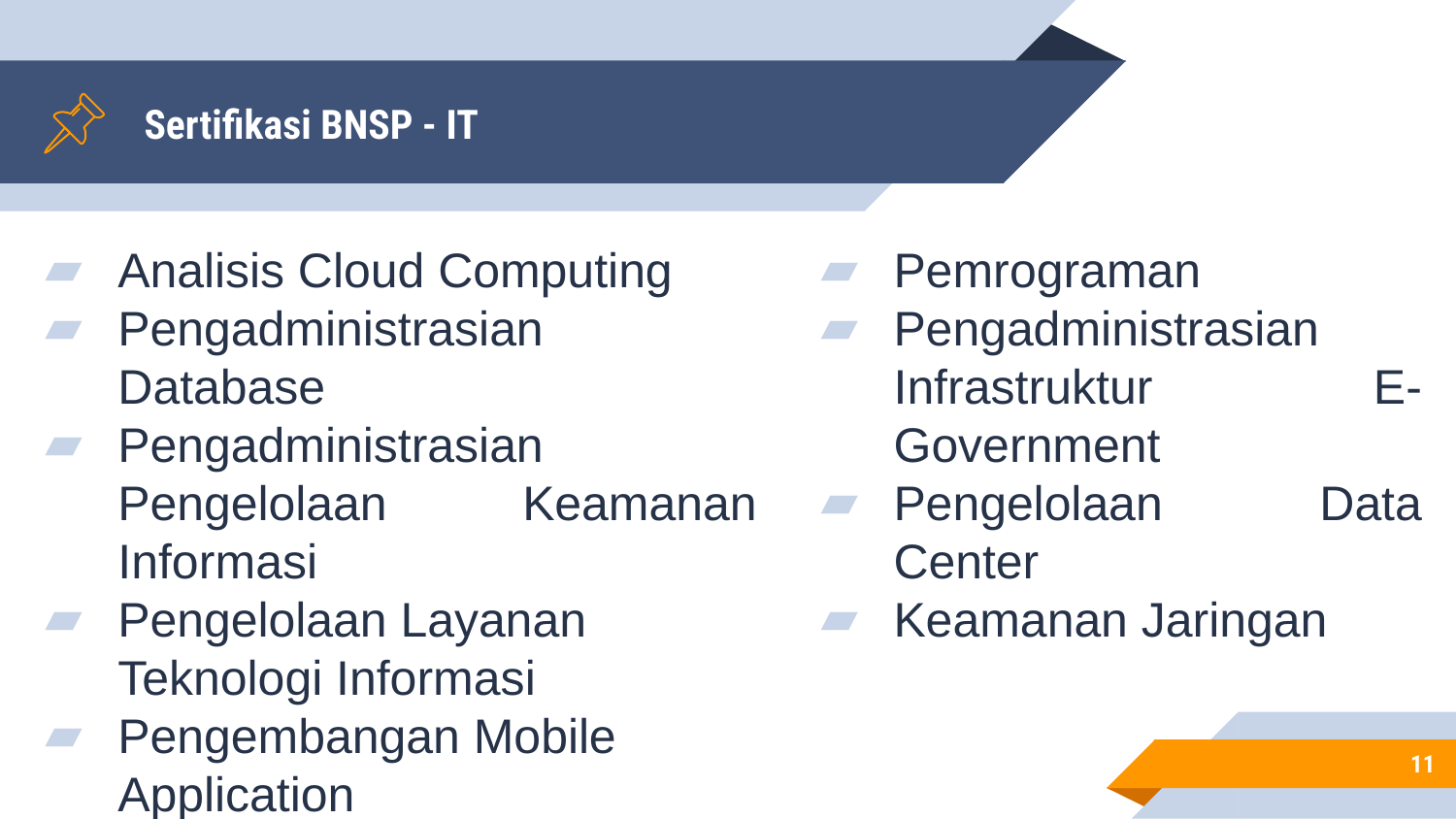

# Sertifikasi BNSP - IT

Analisis Cloud Computing
Pengadministrasian Database
Pengadministrasian Pengelolaan Keamanan Informasi
Pengelolaan Layanan Teknologi Informasi
Pengembangan Mobile Application

Pemrograman
Pengadministrasian Infrastruktur E-Government
Pengelolaan Data Center
Keamanan Jaringan

11